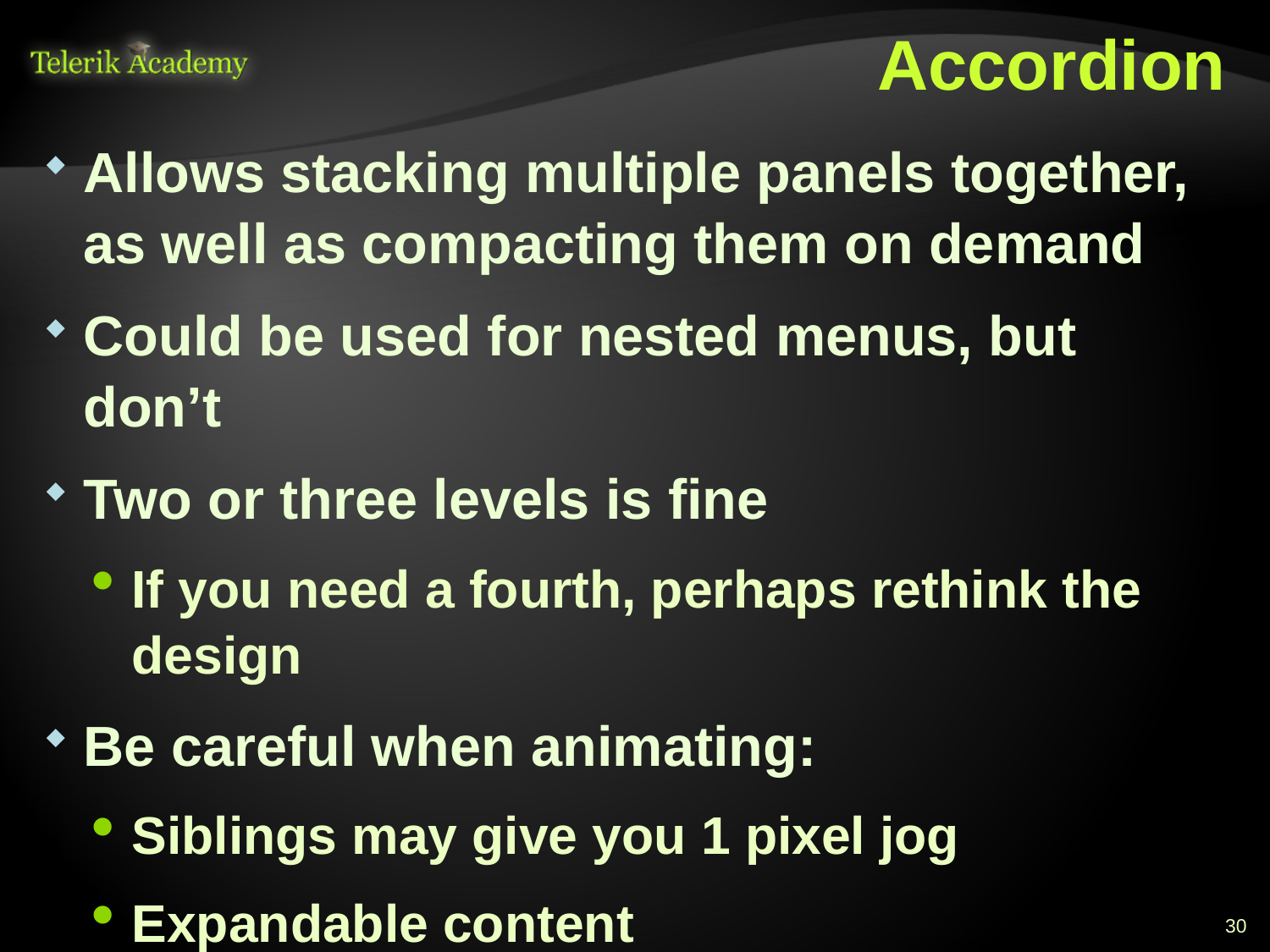

# Accordion
Allows stacking multiple panels together, as well as compacting them on demand
Could be used for nested menus, but don’t
Two or three levels is fine
If you need a fourth, perhaps rethink the design
Be careful when animating:
Siblings may give you 1 pixel jog
Expandable content
30